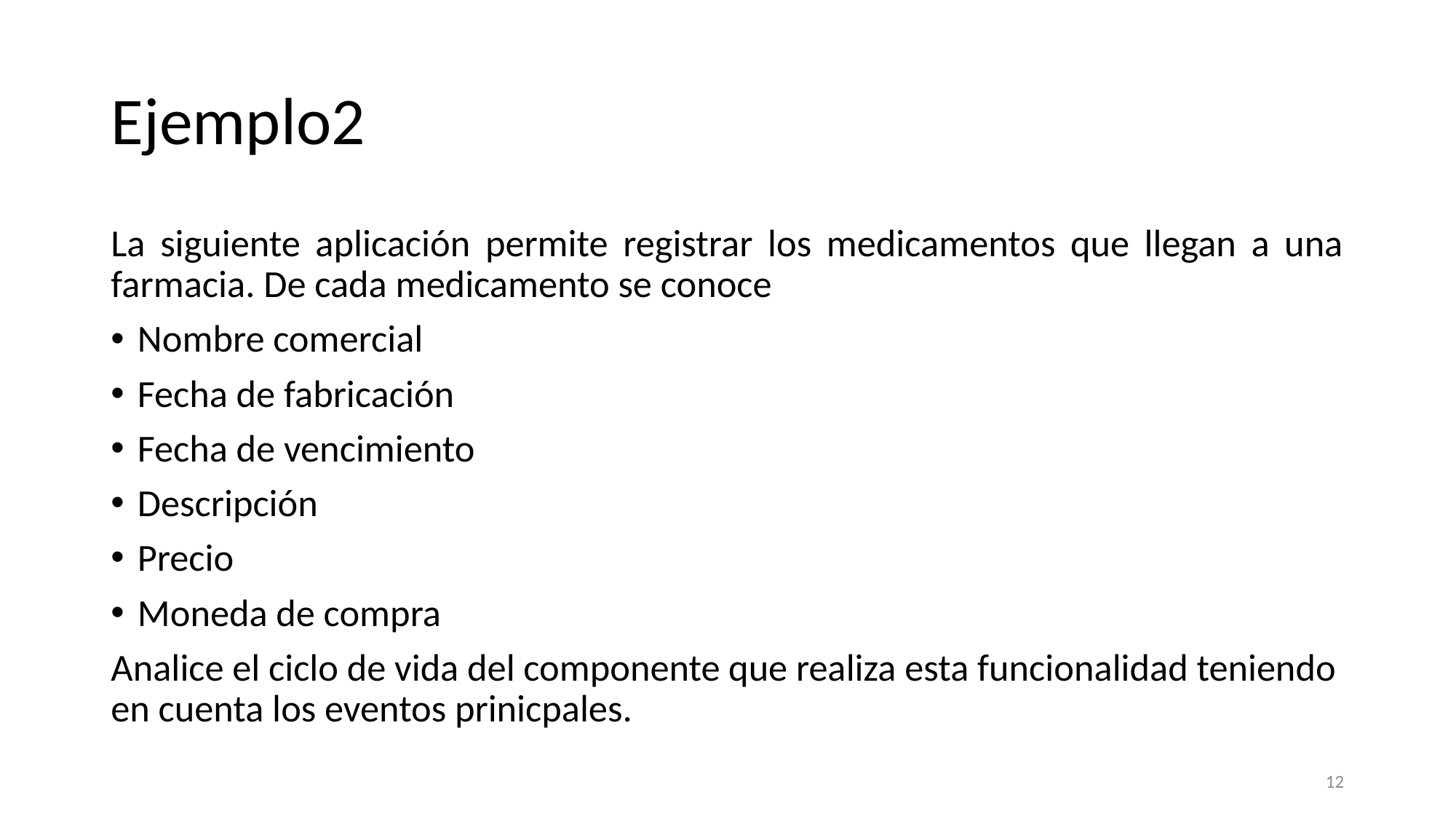

# Ejemplo2
La siguiente aplicación permite registrar los medicamentos que llegan a una farmacia. De cada medicamento se conoce
Nombre comercial
Fecha de fabricación
Fecha de vencimiento
Descripción
Precio
Moneda de compra
Analice el ciclo de vida del componente que realiza esta funcionalidad teniendo en cuenta los eventos prinicpales.
12